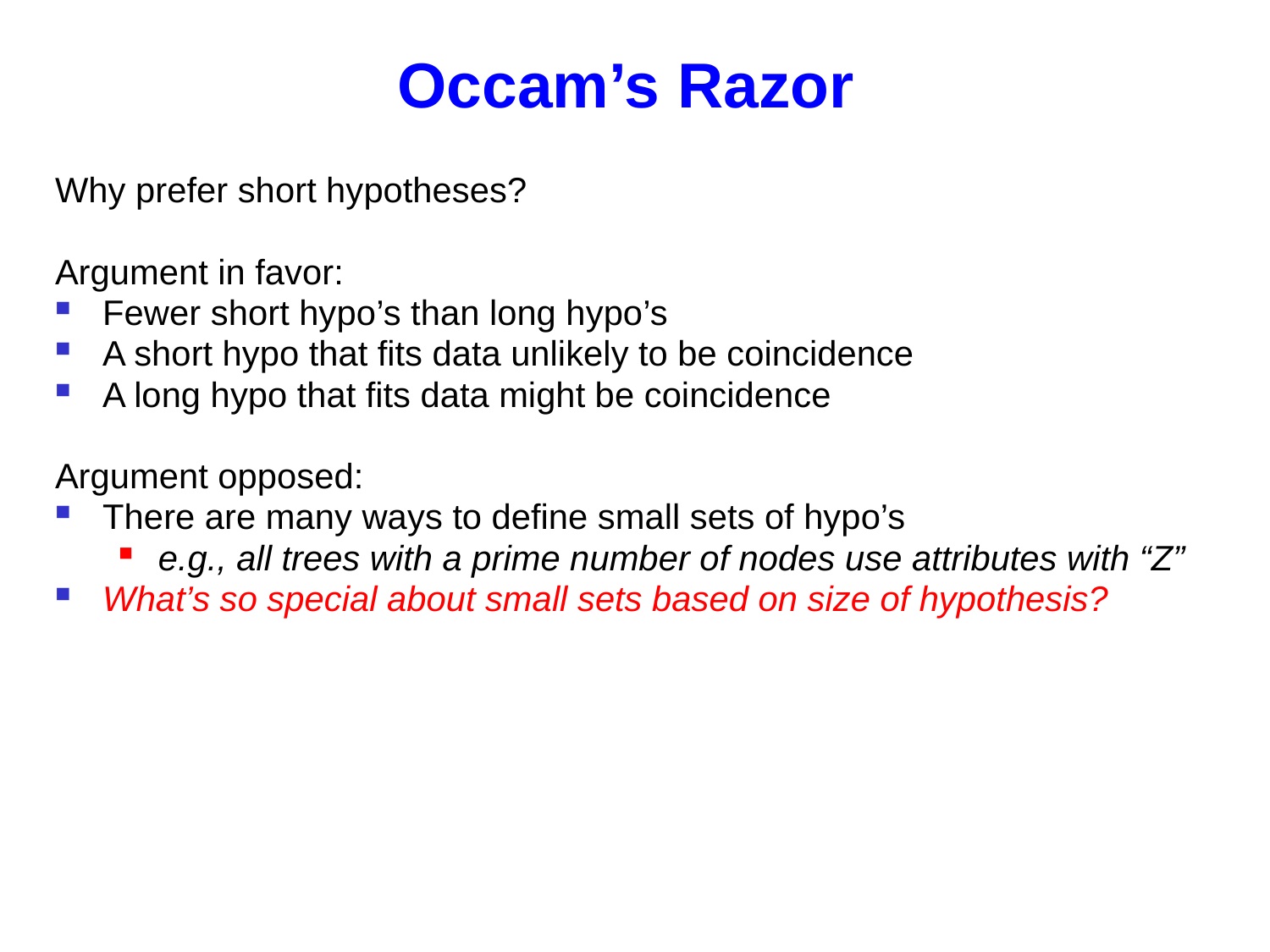

# Occam’s Razor
Why prefer short hypotheses?

Argument in favor:
Fewer short hypo’s than long hypo’s
A short hypo that fits data unlikely to be coincidence
A long hypo that fits data might be coincidence

Argument opposed:
There are many ways to define small sets of hypo’s
e.g., all trees with a prime number of nodes use attributes with “Z”
What’s so special about small sets based on size of hypothesis?